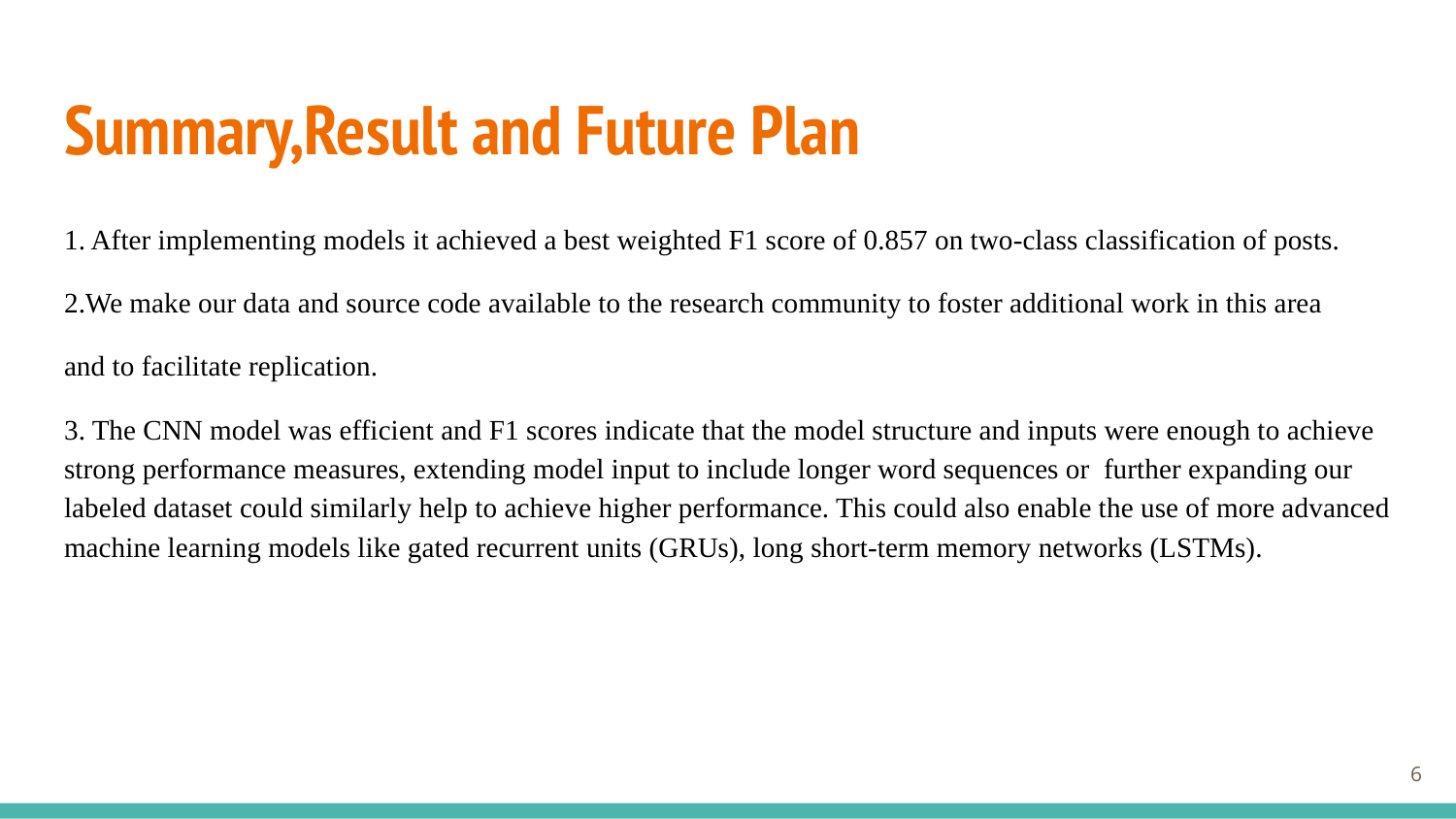

# Summary,Result and Future Plan
1. After implementing models it achieved a best weighted F1 score of 0.857 on two-class classification of posts.
2.We make our data and source code available to the research community to foster additional work in this area
and to facilitate replication.
3. The CNN model was efficient and F1 scores indicate that the model structure and inputs were enough to achieve strong performance measures, extending model input to include longer word sequences or  further expanding our labeled dataset could similarly help to achieve higher performance. This could also enable the use of more advanced machine learning models like gated recurrent units (GRUs), long short-term memory networks (LSTMs).

6